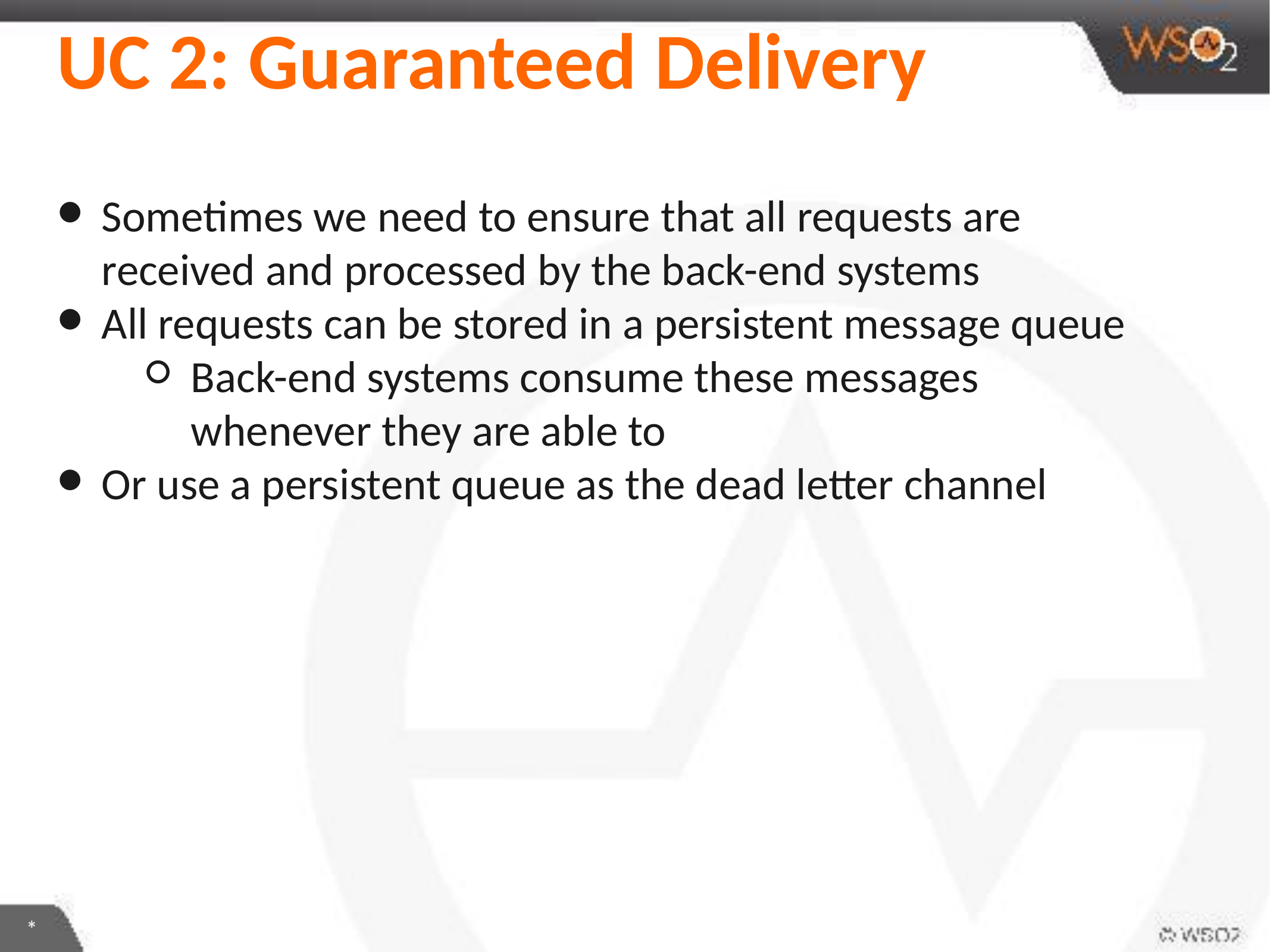

# UC 2: Guaranteed Delivery
Sometimes we need to ensure that all requests are received and processed by the back-end systems
All requests can be stored in a persistent message queue
Back-end systems consume these messages whenever they are able to
Or use a persistent queue as the dead letter channel

*